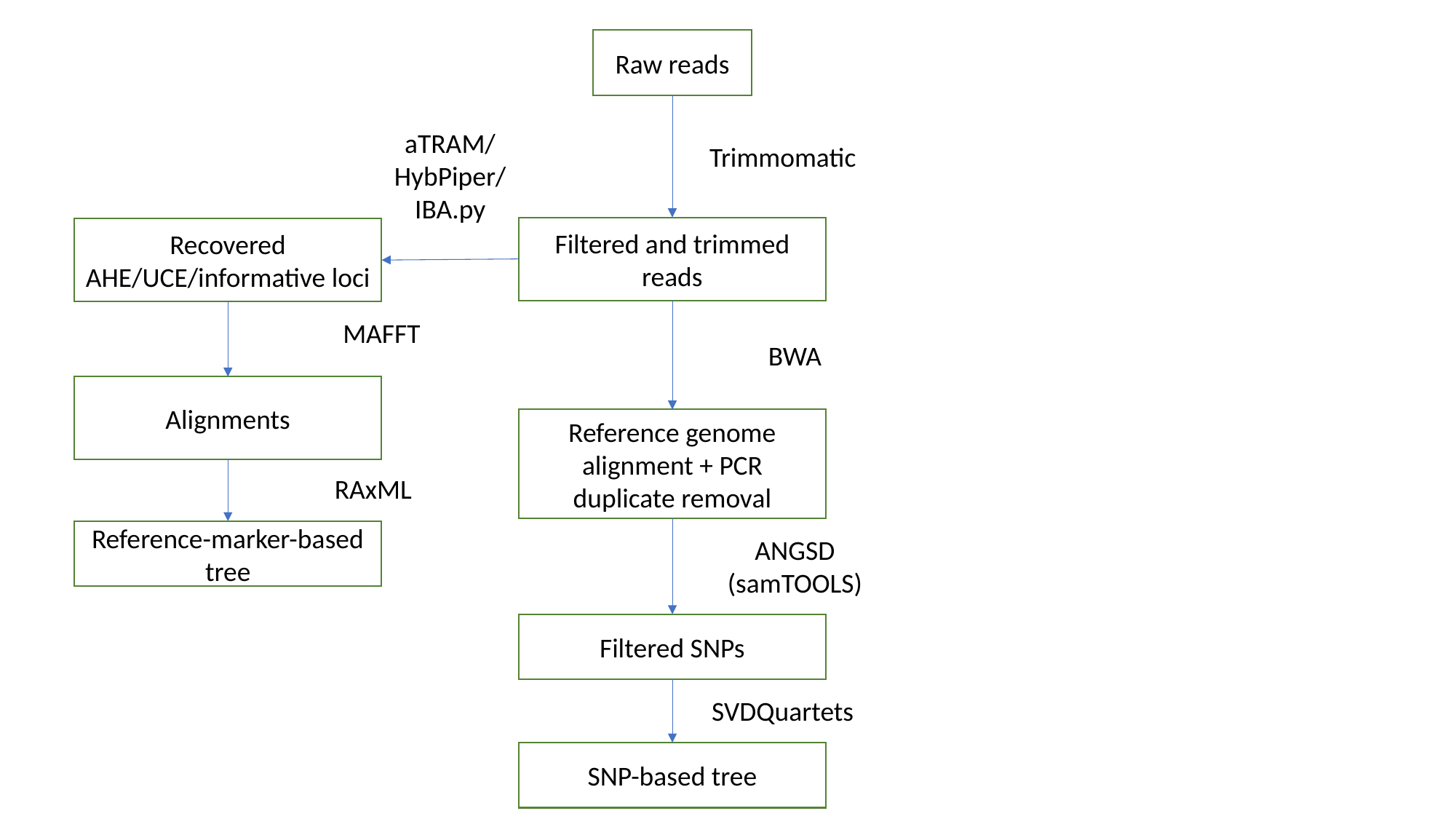

Raw reads
Trimmomatic
aTRAM/HybPiper/IBA.py
Filtered and trimmed reads
Recovered AHE/UCE/informative loci
MAFFT
BWA
Alignments
Reference genome alignment + PCR duplicate removal
RAxML
Reference-marker-based tree
ANGSD (samTOOLS)
Filtered SNPs
SVDQuartets
SNP-based tree